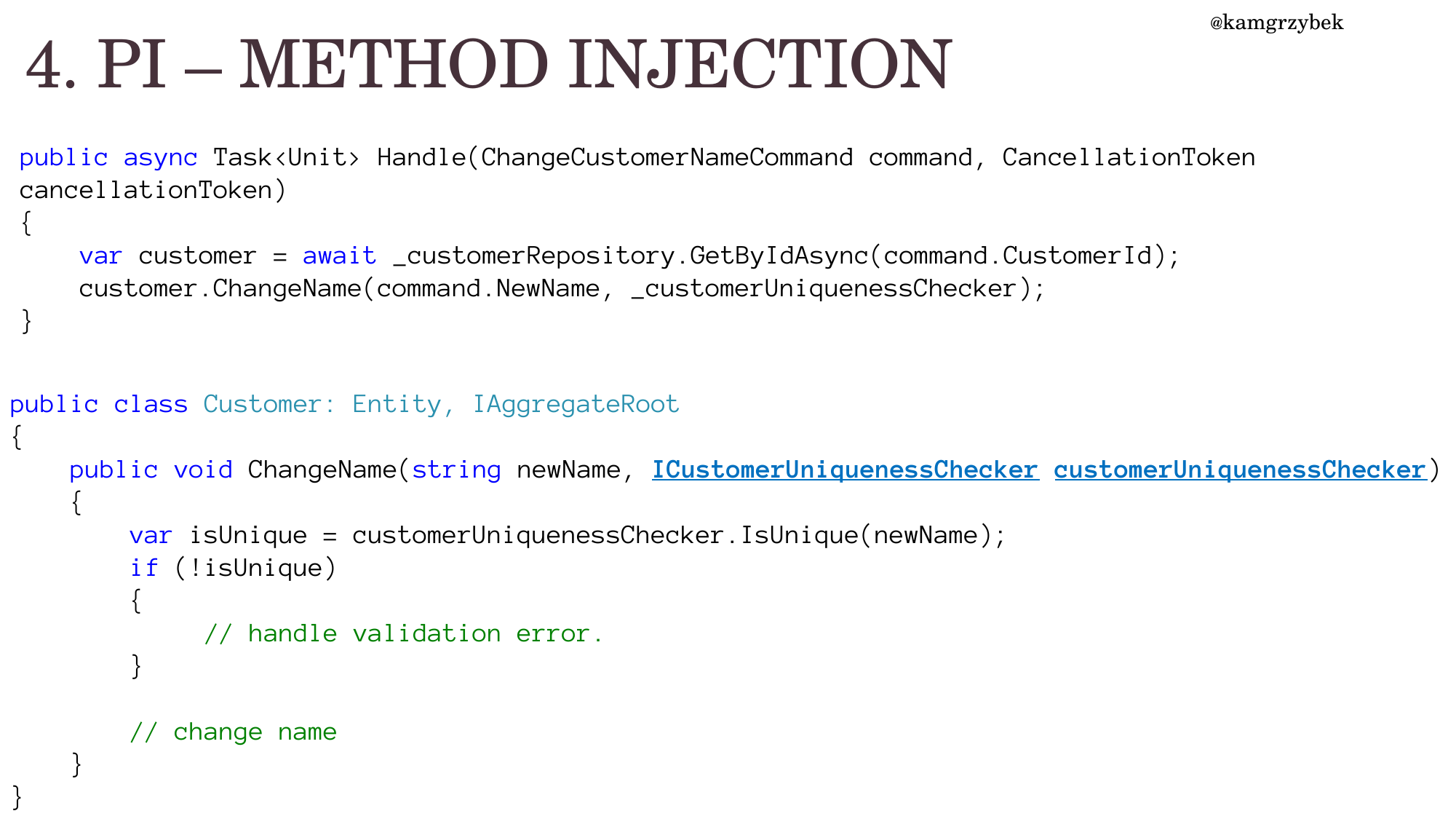

@kamgrzybek
# 4. PI – METHOD INJECTION

public async Task<Unit> Handle(ChangeCustomerNameCommand command, CancellationToken cancellationToken)
{
    var customer = await _customerRepository.GetByIdAsync(command.CustomerId);
    customer.ChangeName(command.NewName, _customerUniquenessChecker);
}
public class Customer: Entity, IAggregateRoot
{
    public void ChangeName(string newName, ICustomerUniquenessChecker customerUniquenessChecker)
    {
        var isUnique = customerUniquenessChecker.IsUnique(newName);
        if (!isUnique)
        {
             // handle validation error.
        }

        // change name
    }
}